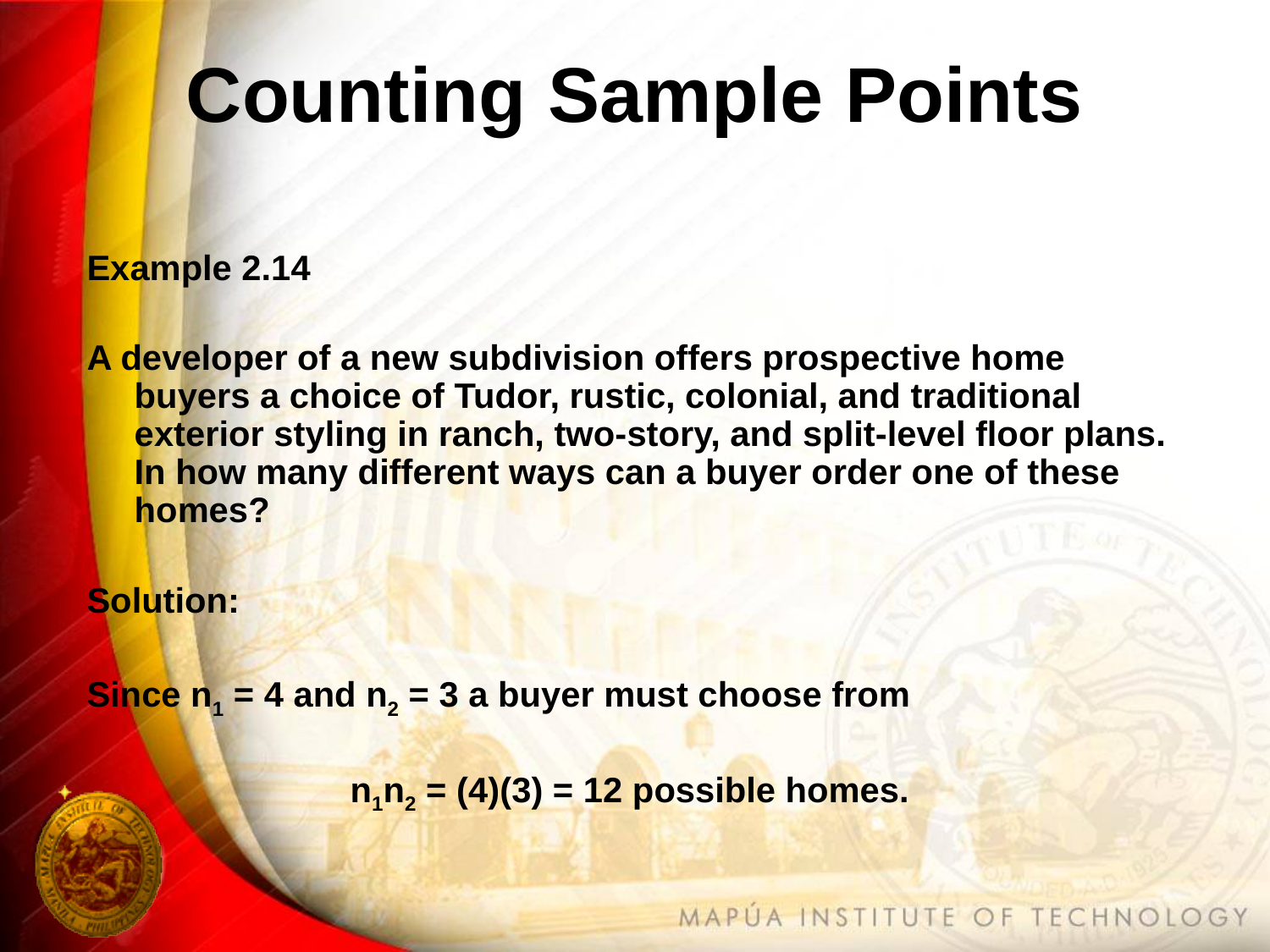

# Counting Sample Points
Example 2.14

A developer of a new subdivision offers prospective home buyers a choice of Tudor, rustic, colonial, and traditional exterior styling in ranch, two-story, and split-level floor plans. In how many different ways can a buyer order one of these  homes?

Solution:

Since n1 = 4 and n2 = 3 a buyer must choose from

n1n2 = (4)(3) = 12 possible homes.